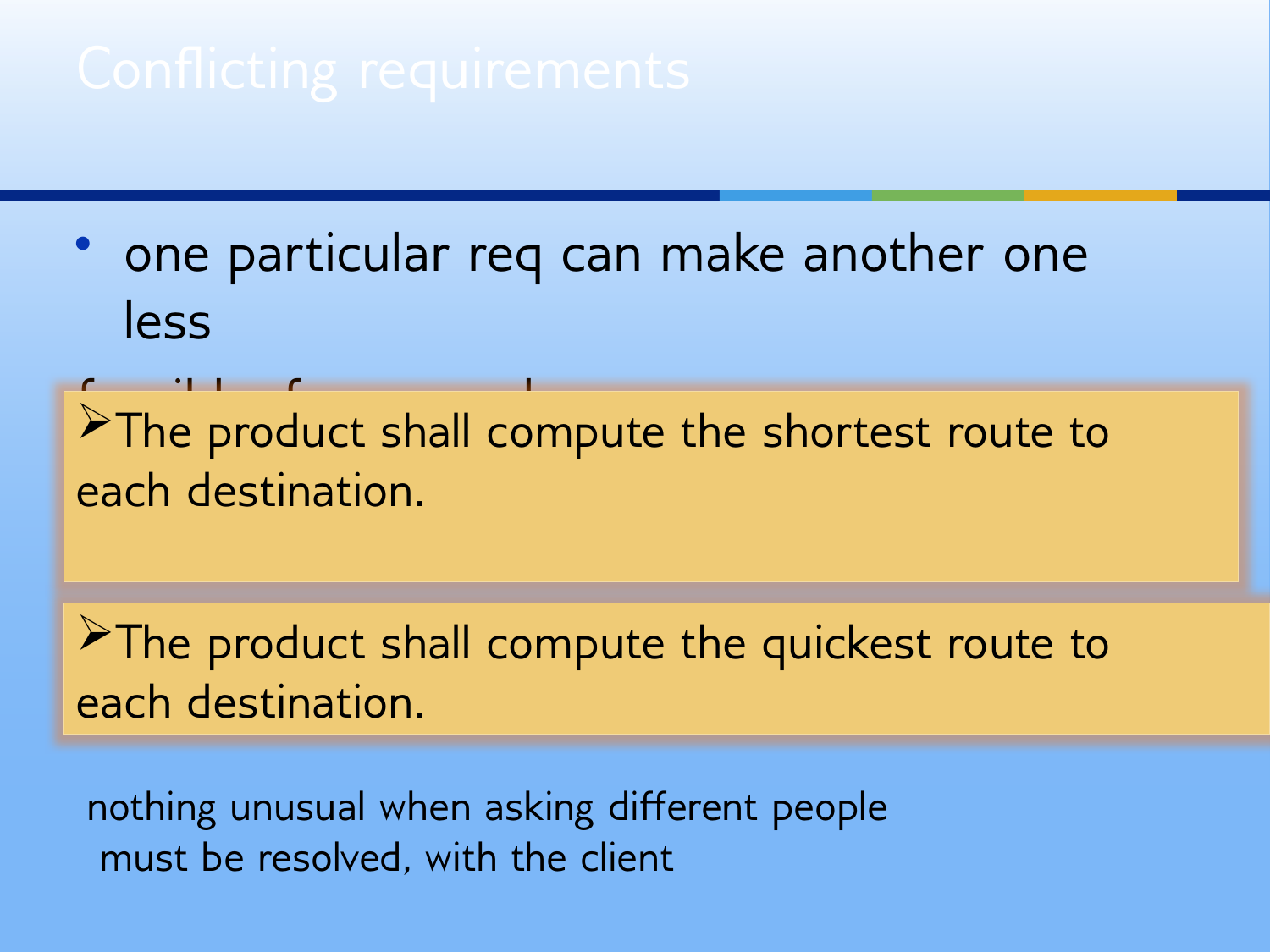

# Conflicting requirements
one particular req can make another one less
feasible; for example:

The product shall compute the shortest route to
each destination.

The product shall compute the quickest route to
each destination.
nothing unusual when asking different people
 must be resolved, with the client